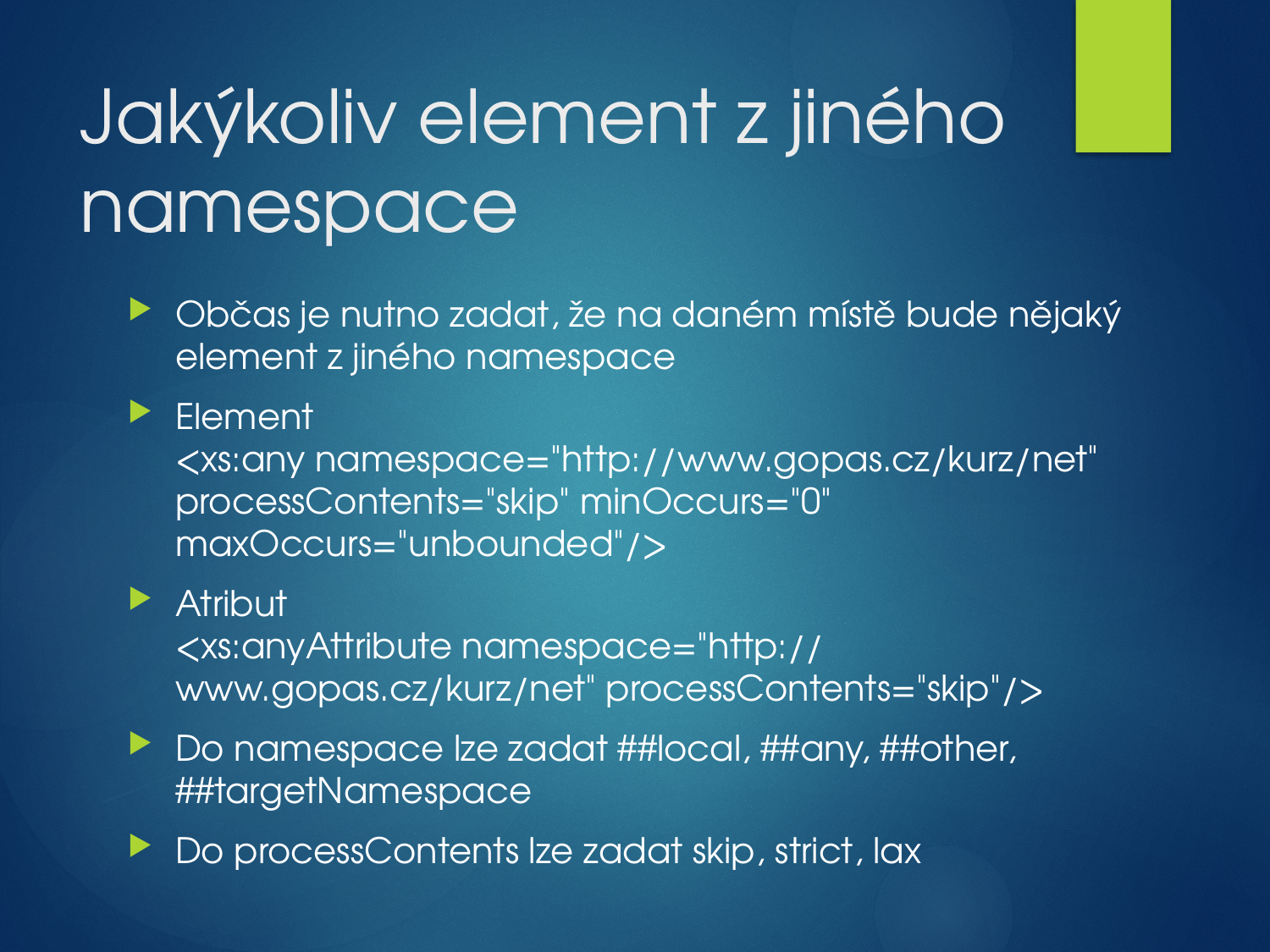

# Jakýkoliv element z jiného namespace
Občas je nutno zadat, že na daném místě bude nějaký element z jiného namespace
Element
<xs:any namespace="http://www.gopas.cz/kurz/net" processContents="skip" minOccurs="0" maxOccurs="unbounded"/>
Atribut
<xs:anyAttribute namespace="http:// www.gopas.cz/kurz/net" processContents="skip"/>
Do namespace lze zadat ##local, ##any, ##other, ##targetNamespace
Do processContents lze zadat skip, strict, lax